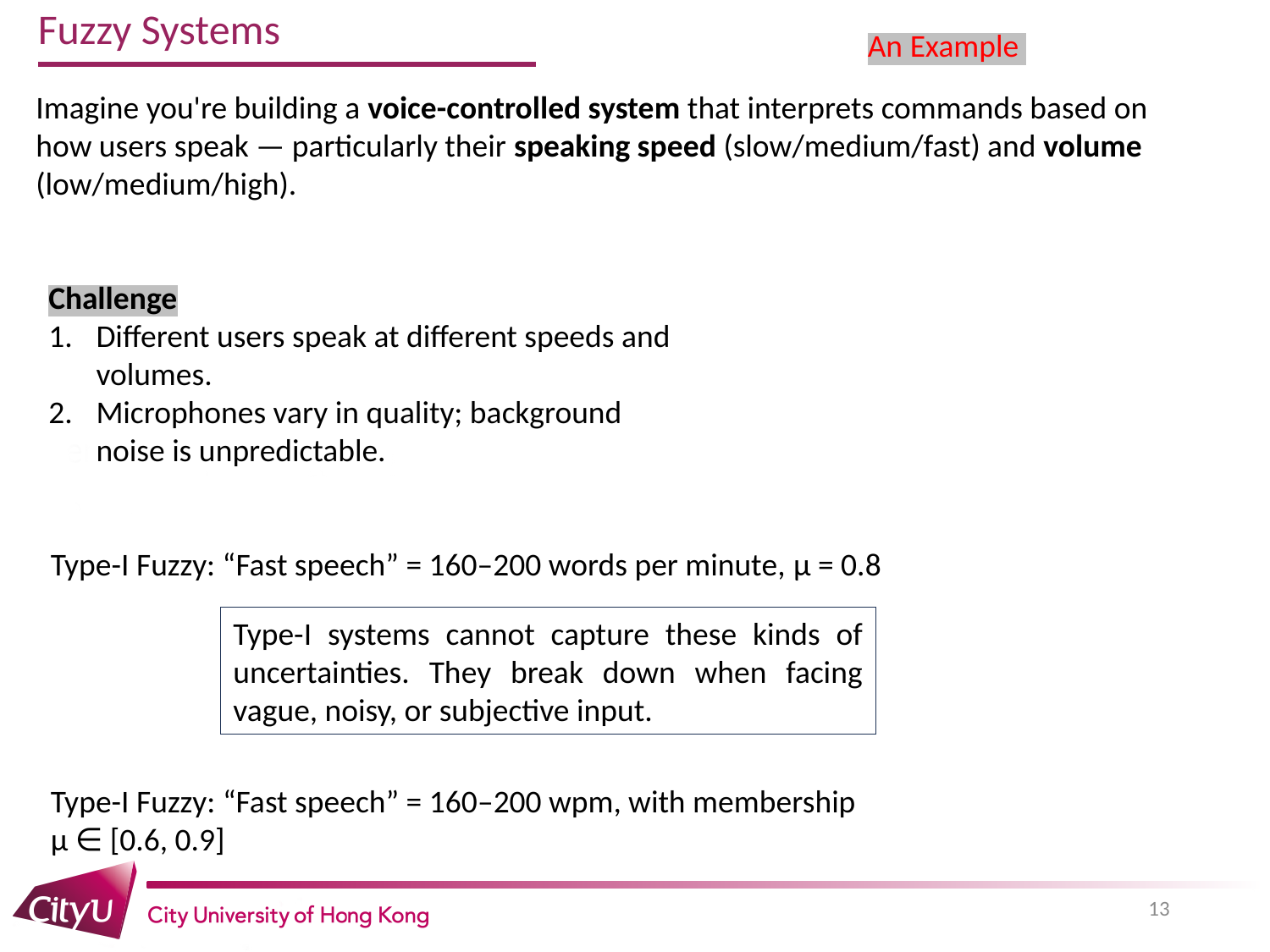

# ﻿Fuzzy Systems
An Example
Imagine you're building a voice-controlled system that interprets commands based on how users speak — particularly their speaking speed (slow/medium/fast) and volume (low/medium/high).
Challenge
Different users speak at different speeds and volumes.
Microphones vary in quality; background noise is unpredictable.
Type-I Fuzzy: “Fast speech” = 160–200 words per minute, μ = 0.8
Type-I systems cannot capture these kinds of uncertainties. They break down when facing vague, noisy, or subjective input.
Type-I Fuzzy: “Fast speech” = 160–200 wpm, with membership μ ∈ [0.6, 0.9]
13